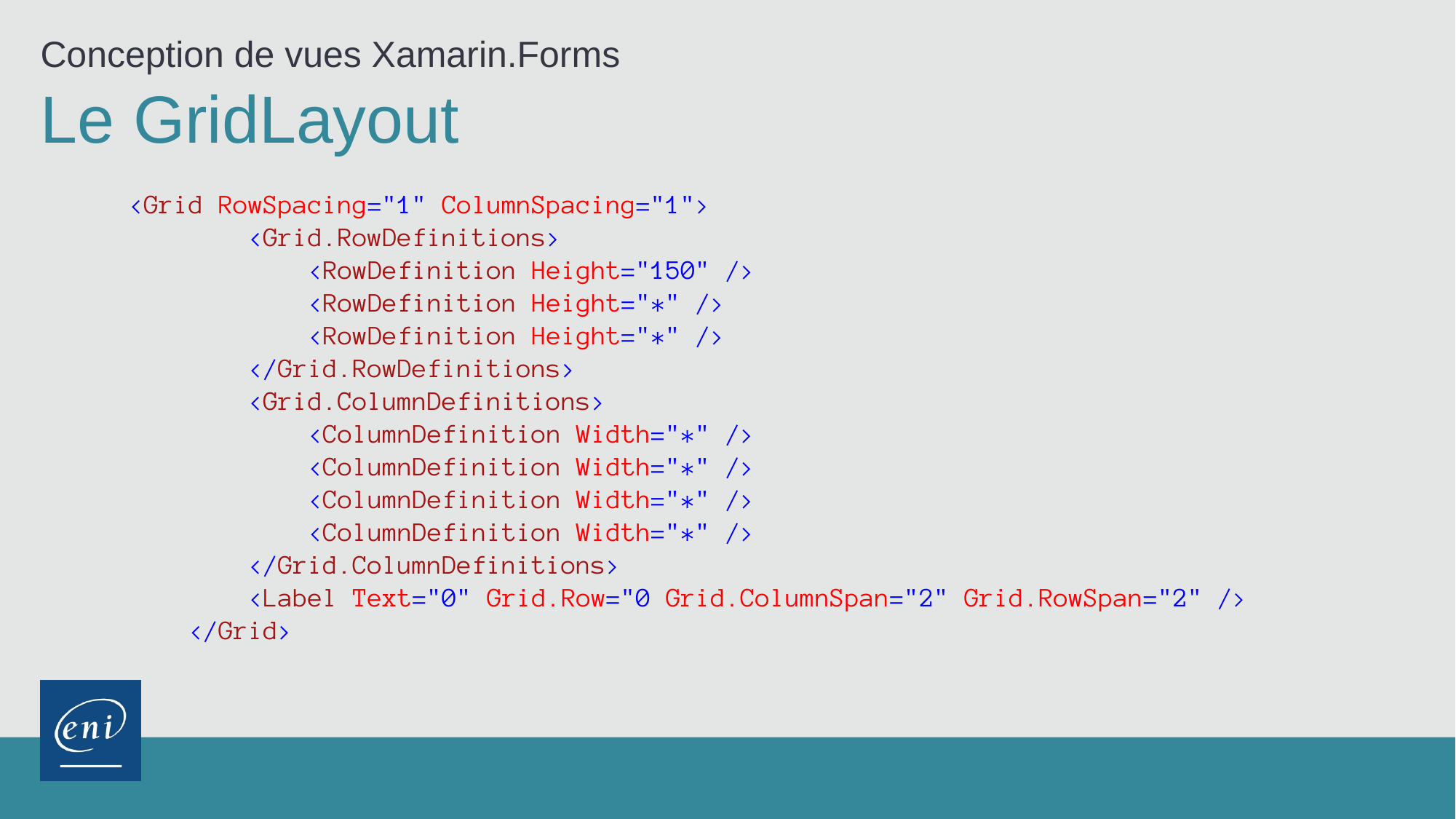

Conception de vues Xamarin.Forms
Le GridLayout
<Grid RowSpacing="1" ColumnSpacing="1">
        <Grid.RowDefinitions>
            <RowDefinition Height="150" />
            <RowDefinition Height="*" />
            <RowDefinition Height="*" />
        </Grid.RowDefinitions>
        <Grid.ColumnDefinitions>
            <ColumnDefinition Width="*" />
            <ColumnDefinition Width="*" />
            <ColumnDefinition Width="*" />
            <ColumnDefinition Width="*" />
        </Grid.ColumnDefinitions>
        <Label Text="0" Grid.Row="0 Grid.ColumnSpan="2" Grid.RowSpan="2" />
    </Grid>